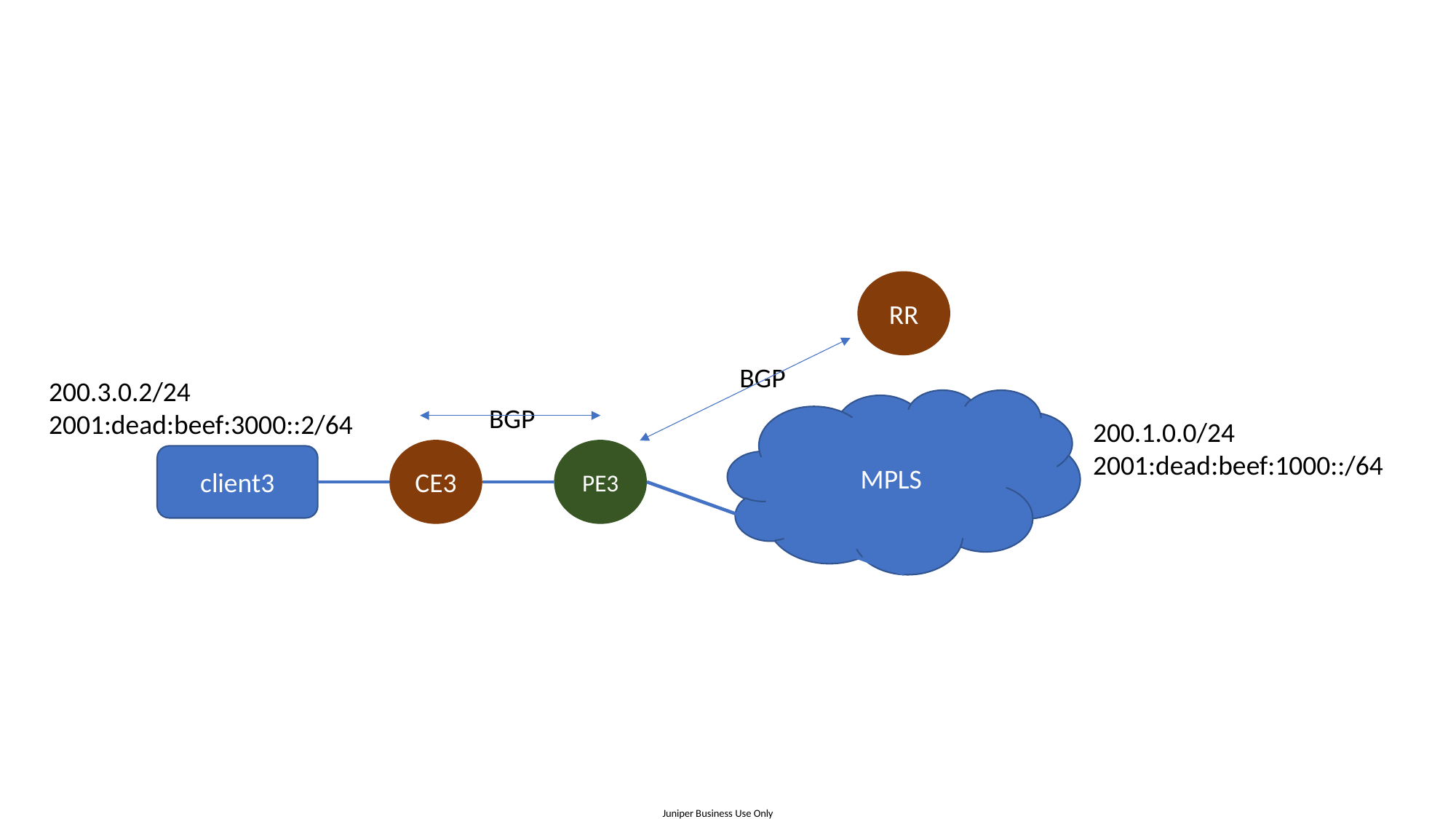

#
RR
BGP
200.3.0.2/24
2001:dead:beef:3000::2/64
MPLS
BGP
200.1.0.0/24
2001:dead:beef:1000::/64
CE3
PE3
client3